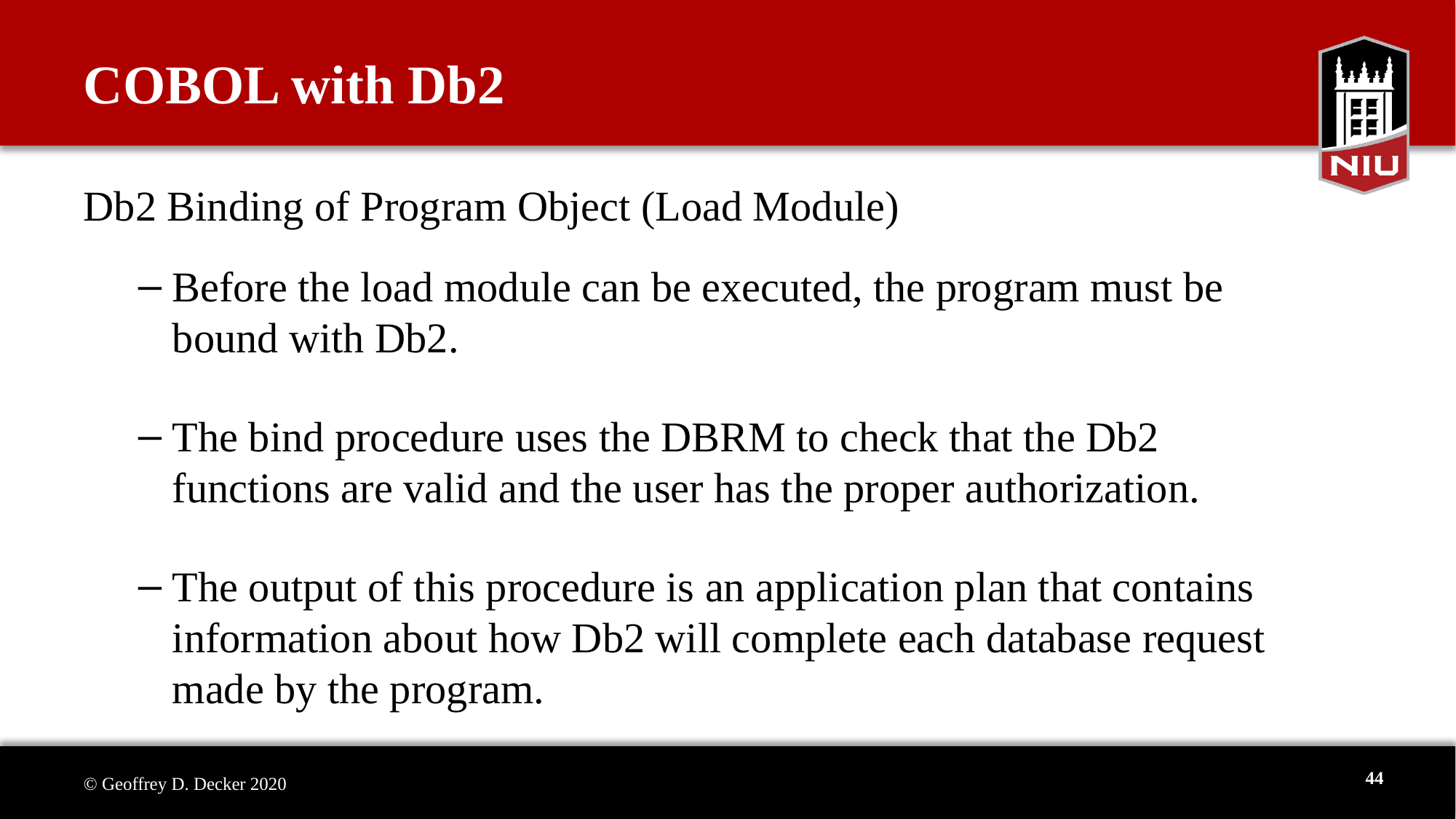

# COBOL with Db2
Db2 Binding of Program Object (Load Module)

Before the load module can be executed, the program must be bound with Db2.

The bind procedure uses the DBRM to check that the Db2 functions are valid and the user has the proper authorization.

The output of this procedure is an application plan that contains information about how Db2 will complete each database request made by the program.
44
© Geoffrey D. Decker 2020